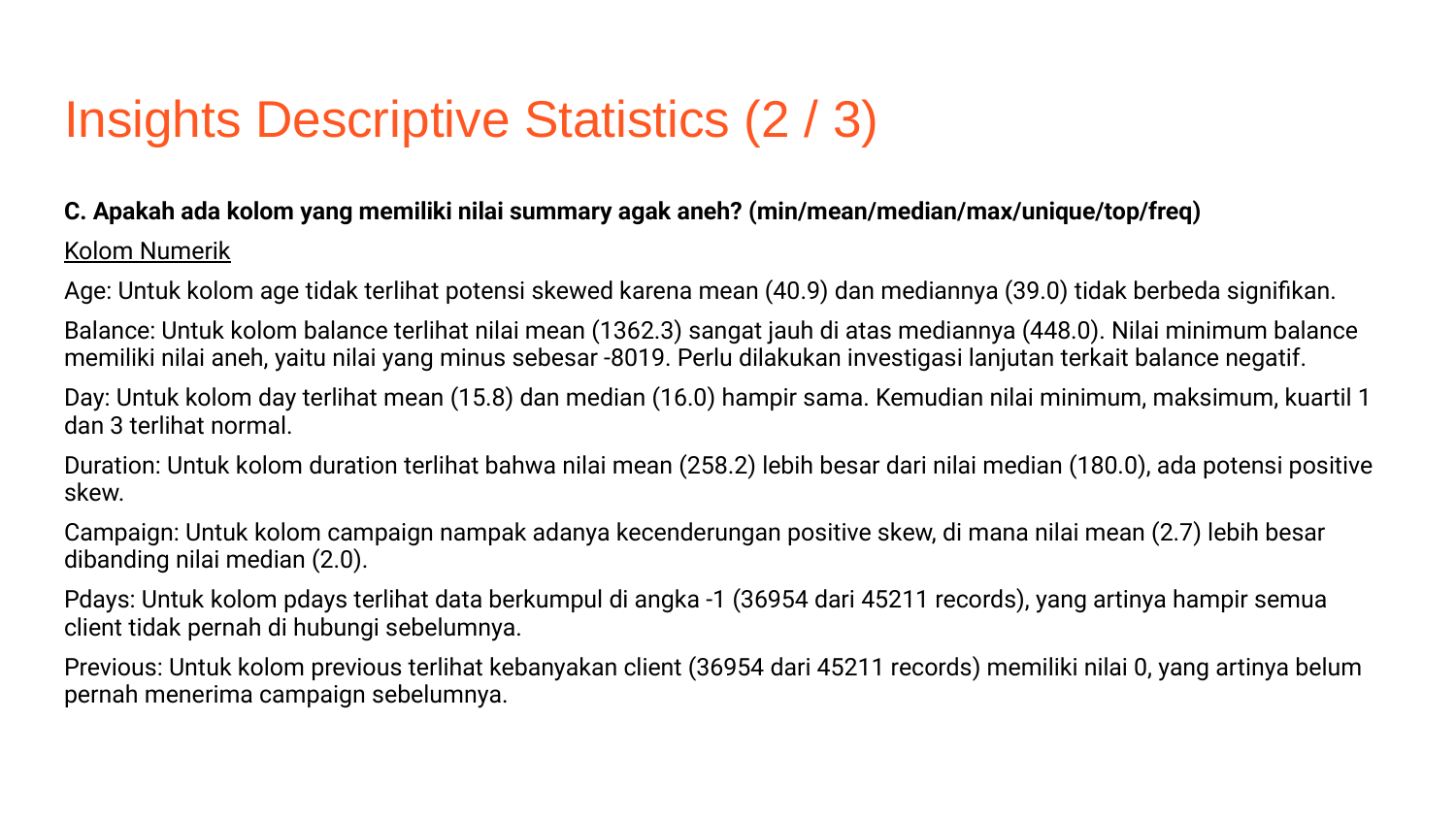

# Insights Descriptive Statistics (2 / 3)
C. Apakah ada kolom yang memiliki nilai summary agak aneh? (min/mean/median/max/unique/top/freq)
Kolom Numerik
Age: Untuk kolom age tidak terlihat potensi skewed karena mean (40.9) dan mediannya (39.0) tidak berbeda signifikan.
Balance: Untuk kolom balance terlihat nilai mean (1362.3) sangat jauh di atas mediannya (448.0). Nilai minimum balance memiliki nilai aneh, yaitu nilai yang minus sebesar -8019. Perlu dilakukan investigasi lanjutan terkait balance negatif.
Day: Untuk kolom day terlihat mean (15.8) dan median (16.0) hampir sama. Kemudian nilai minimum, maksimum, kuartil 1 dan 3 terlihat normal.
Duration: Untuk kolom duration terlihat bahwa nilai mean (258.2) lebih besar dari nilai median (180.0), ada potensi positive skew.
Campaign: Untuk kolom campaign nampak adanya kecenderungan positive skew, di mana nilai mean (2.7) lebih besar dibanding nilai median (2.0).
Pdays: Untuk kolom pdays terlihat data berkumpul di angka -1 (36954 dari 45211 records), yang artinya hampir semua client tidak pernah di hubungi sebelumnya.
Previous: Untuk kolom previous terlihat kebanyakan client (36954 dari 45211 records) memiliki nilai 0, yang artinya belum pernah menerima campaign sebelumnya.